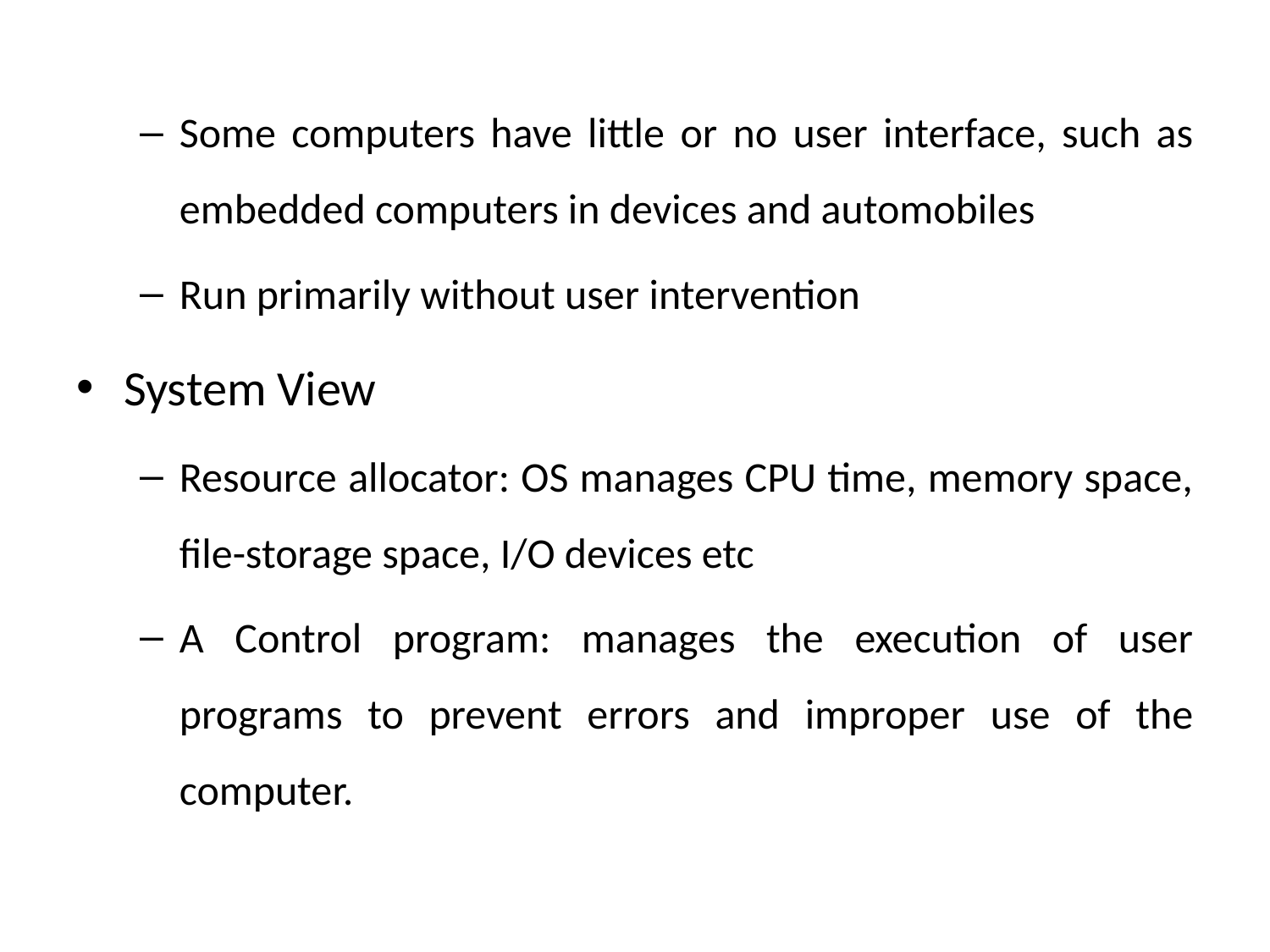

Some computers have little or no user interface, such as embedded computers in devices and automobiles
Run primarily without user intervention
System View
Resource allocator: OS manages CPU time, memory space, file-storage space, I/O devices etc
A Control program: manages the execution of user programs to prevent errors and improper use of the computer.